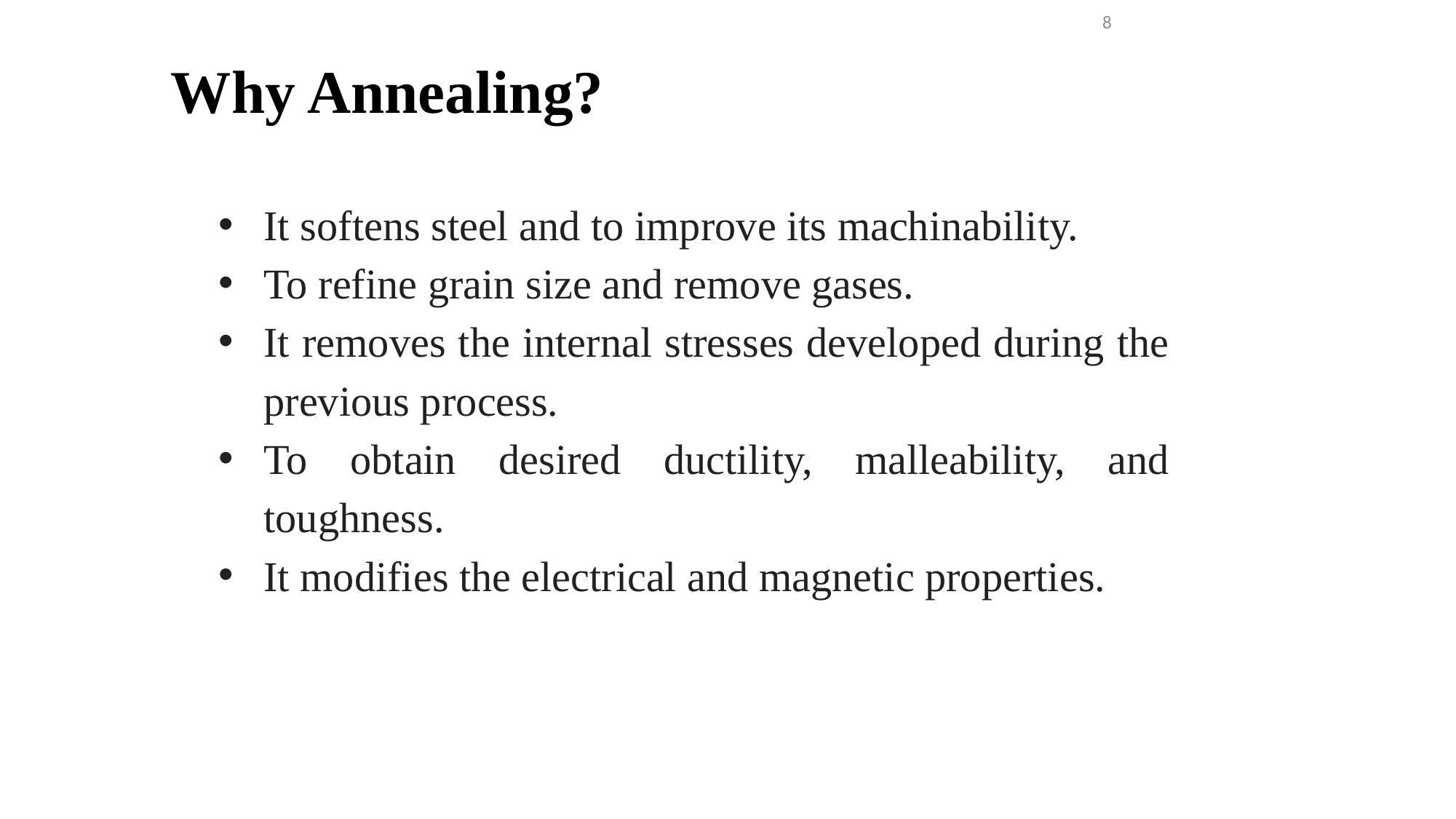

8
# Why Annealing?
It softens steel and to improve its machinability.
To refine grain size and remove gases.
It removes the internal stresses developed during the previous process.
To obtain desired ductility, malleability, and toughness.
It modifies the electrical and magnetic properties.